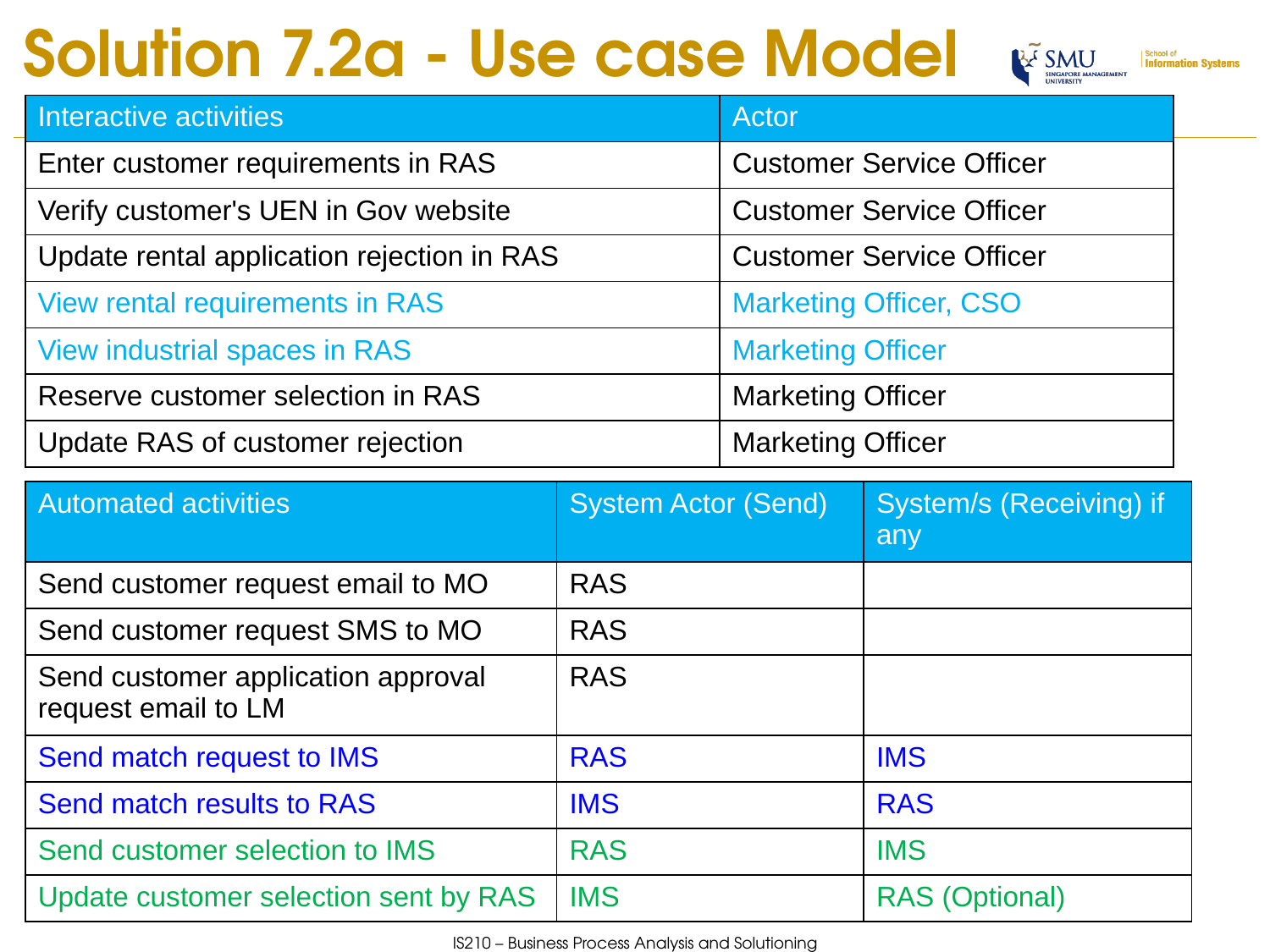

# Solution 7.2a - Use case Model
| Interactive activities | Actor |
| --- | --- |
| Enter customer requirements in RAS | Customer Service Officer |
| Verify customer's UEN in Gov website | Customer Service Officer |
| Update rental application rejection in RAS | Customer Service Officer |
| View rental requirements in RAS | Marketing Officer, CSO |
| View industrial spaces in RAS | Marketing Officer |
| Reserve customer selection in RAS | Marketing Officer |
| Update RAS of customer rejection | Marketing Officer |
| Automated activities | System Actor (Send) | System/s (Receiving) if any |
| --- | --- | --- |
| Send customer request email to MO | RAS |  |
| Send customer request SMS to MO | RAS |  |
| Send customer application approval request email to LM | RAS |  |
| Send match request to IMS | RAS | IMS |
| Send match results to RAS | IMS | RAS |
| Send customer selection to IMS | RAS | IMS |
| Update customer selection sent by RAS | IMS | RAS (Optional) |